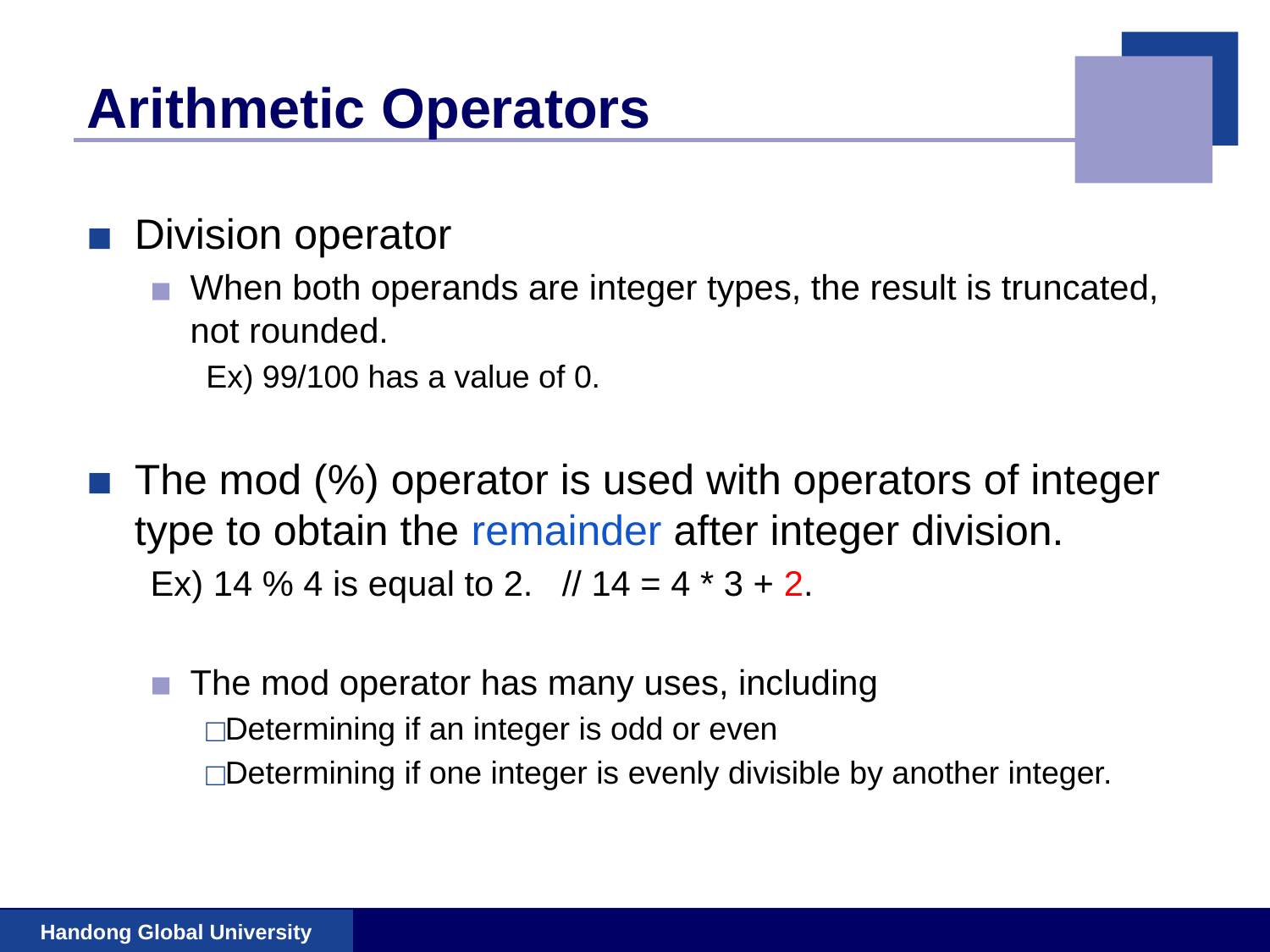

# Arithmetic Operators
Division operator
When both operands are integer types, the result is truncated, not rounded.
Ex) 99/100 has a value of 0.

The mod (%) operator is used with operators of integer type to obtain the remainder after integer division.
Ex) 14 % 4 is equal to 2.   // 14 = 4 * 3 + 2.

The mod operator has many uses, including
Determining if an integer is odd or even
Determining if one integer is evenly divisible by another integer.